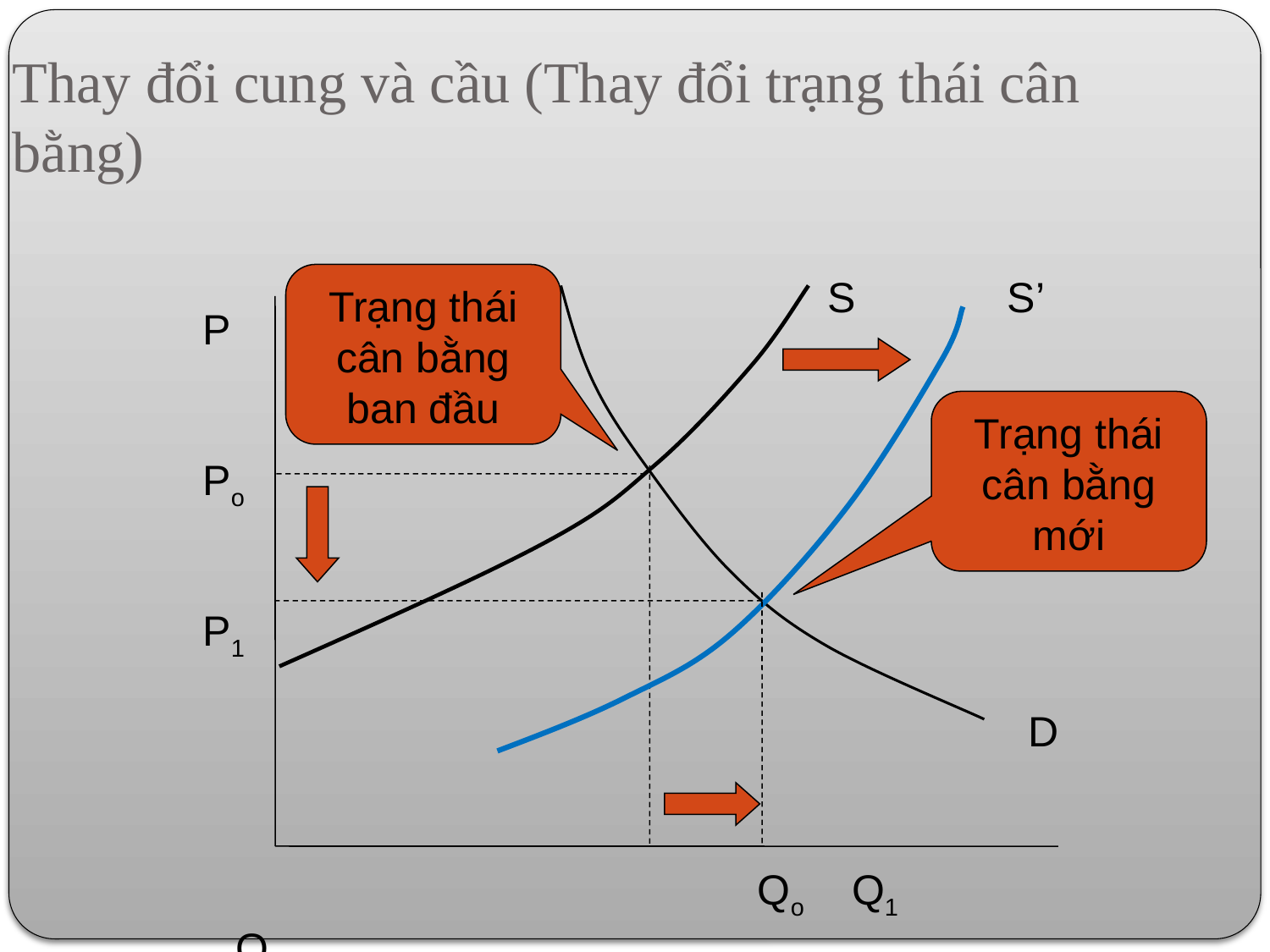

Thay đổi cung và cầu (Thay đổi trạng thái cân bằng)
Trạng thái cân bằng ban đầu

Trạng thái cân bằng mới

S
S’
P

Po

P1

D

                                             Qo       Q1	            Q